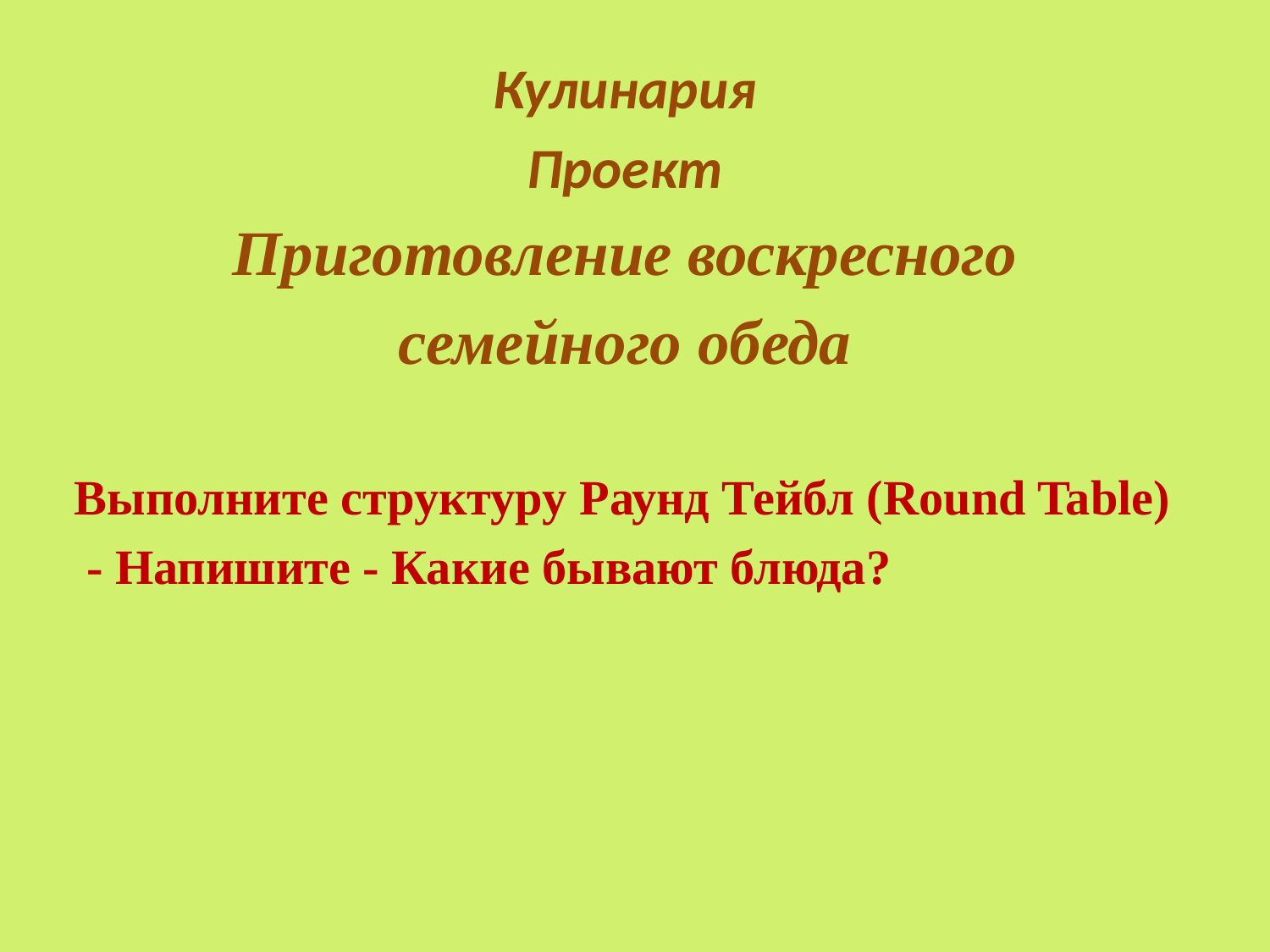

Кулинария
Проект
 Приготовление воскресного
семейного обеда

   Выполните структуру Pаунд Тейбл (Round Table)
    - Напишите - Какие бывают блюда?